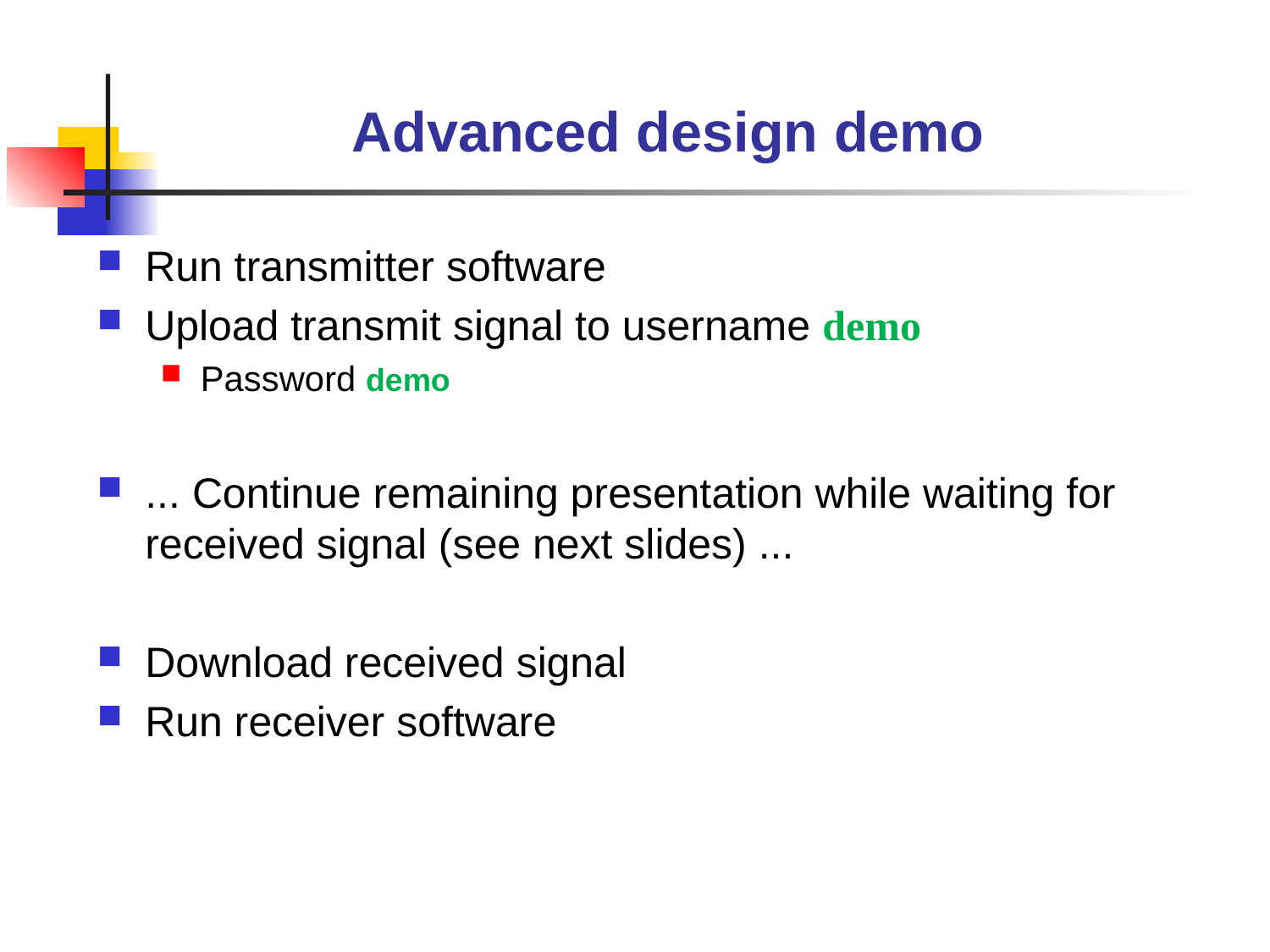

# Advanced design demo
Run transmitter software
Upload transmit signal to username demo
Password demo

... Continue remaining presentation while waiting for received signal (see next slides) ...

Download received signal
Run receiver software